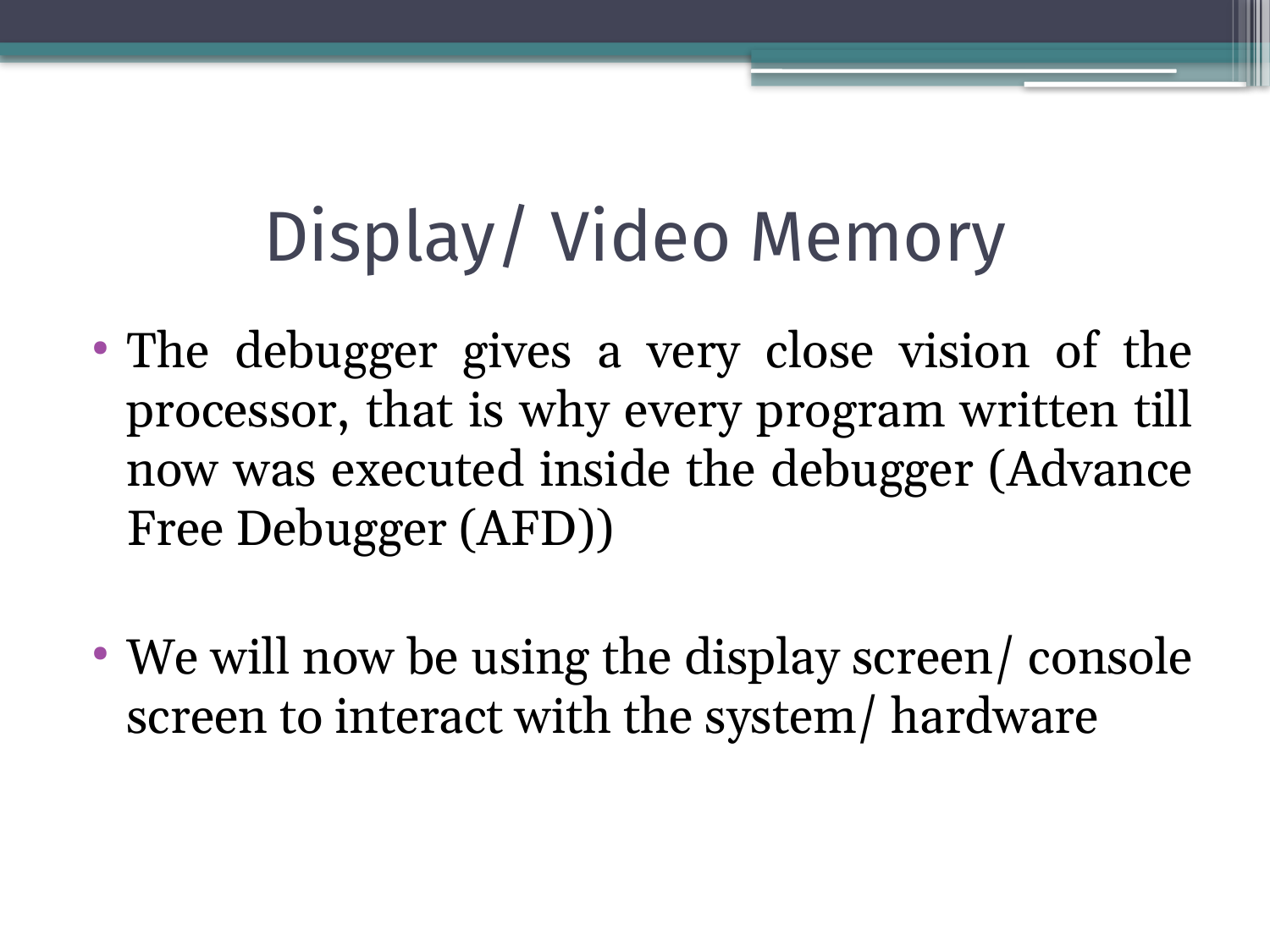

# Display/ Video Memory
The debugger gives a very close vision of the processor, that is why every program written till now was executed inside the debugger (Advance Free Debugger (AFD))

We will now be using the display screen/ console screen to interact with the system/ hardware